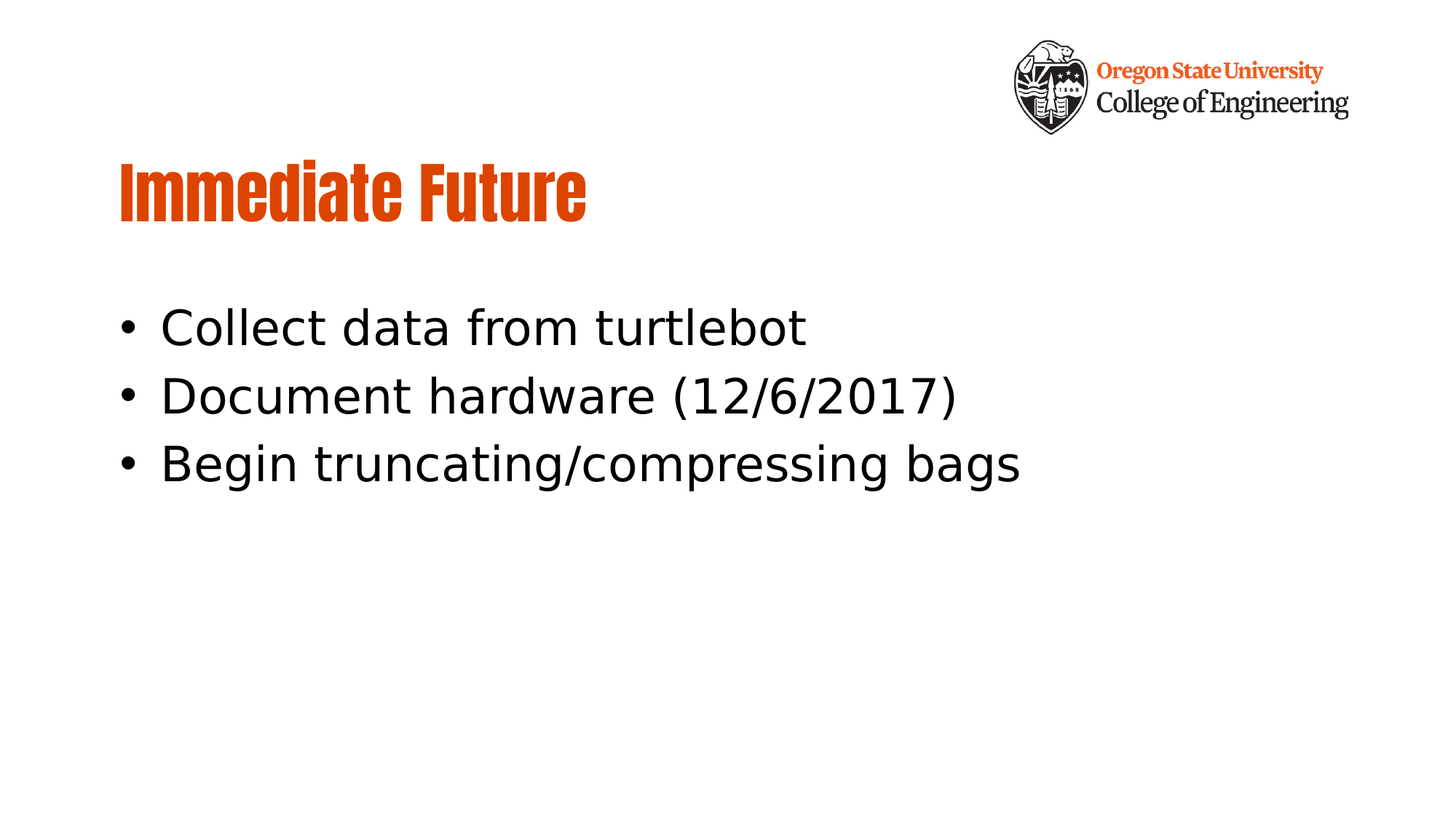

# Immediate Future
Collect data from turtlebot
Document hardware (12/6/2017)
Begin truncating/compressing bags